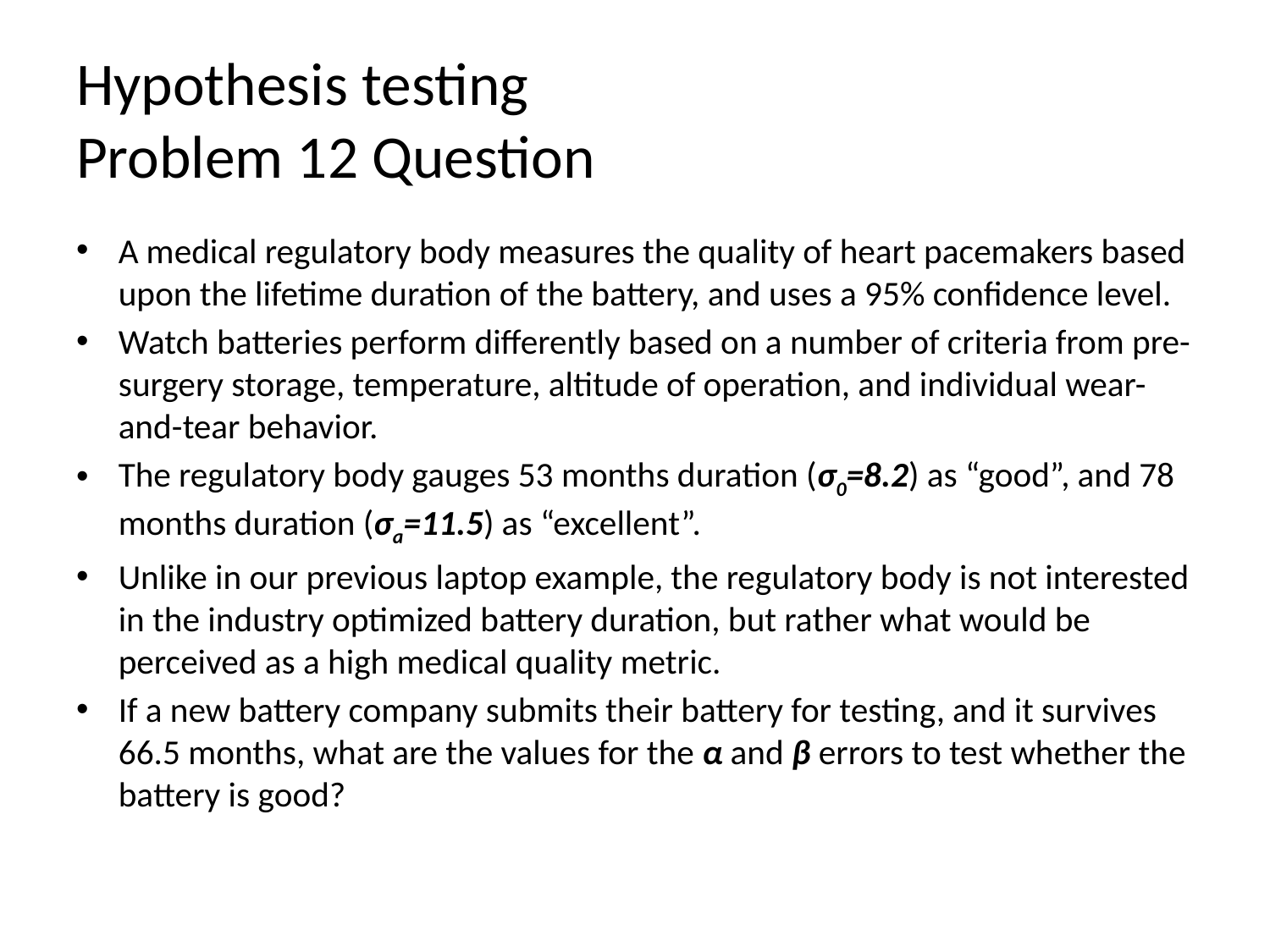

# Hypothesis testing Problem 12 Question
A medical regulatory body measures the quality of heart pacemakers based upon the lifetime duration of the battery, and uses a 95% confidence level.
Watch batteries perform differently based on a number of criteria from pre-surgery storage, temperature, altitude of operation, and individual wear-and-tear behavior.
The regulatory body gauges 53 months duration (σ0=8.2) as “good”, and 78 months duration (σa=11.5) as “excellent”.
Unlike in our previous laptop example, the regulatory body is not interested in the industry optimized battery duration, but rather what would be perceived as a high medical quality metric.
If a new battery company submits their battery for testing, and it survives 66.5 months, what are the values for the α and β errors to test whether the battery is good?